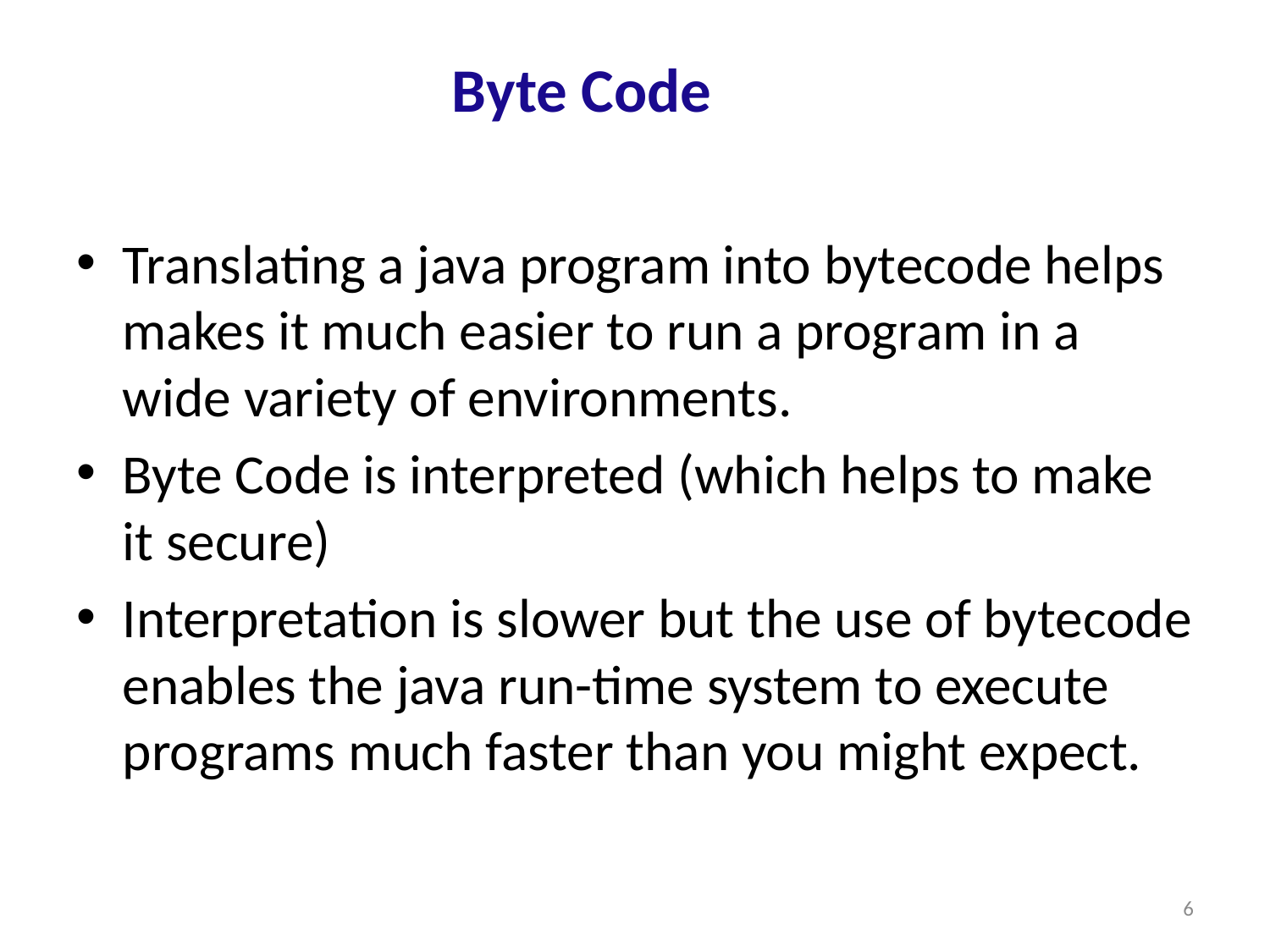

Translating a java program into bytecode helps makes it much easier to run a program in a wide variety of environments.
Byte Code is interpreted (which helps to make it secure)
Interpretation is slower but the use of bytecode enables the java run-time system to execute programs much faster than you might expect.
Byte Code
6